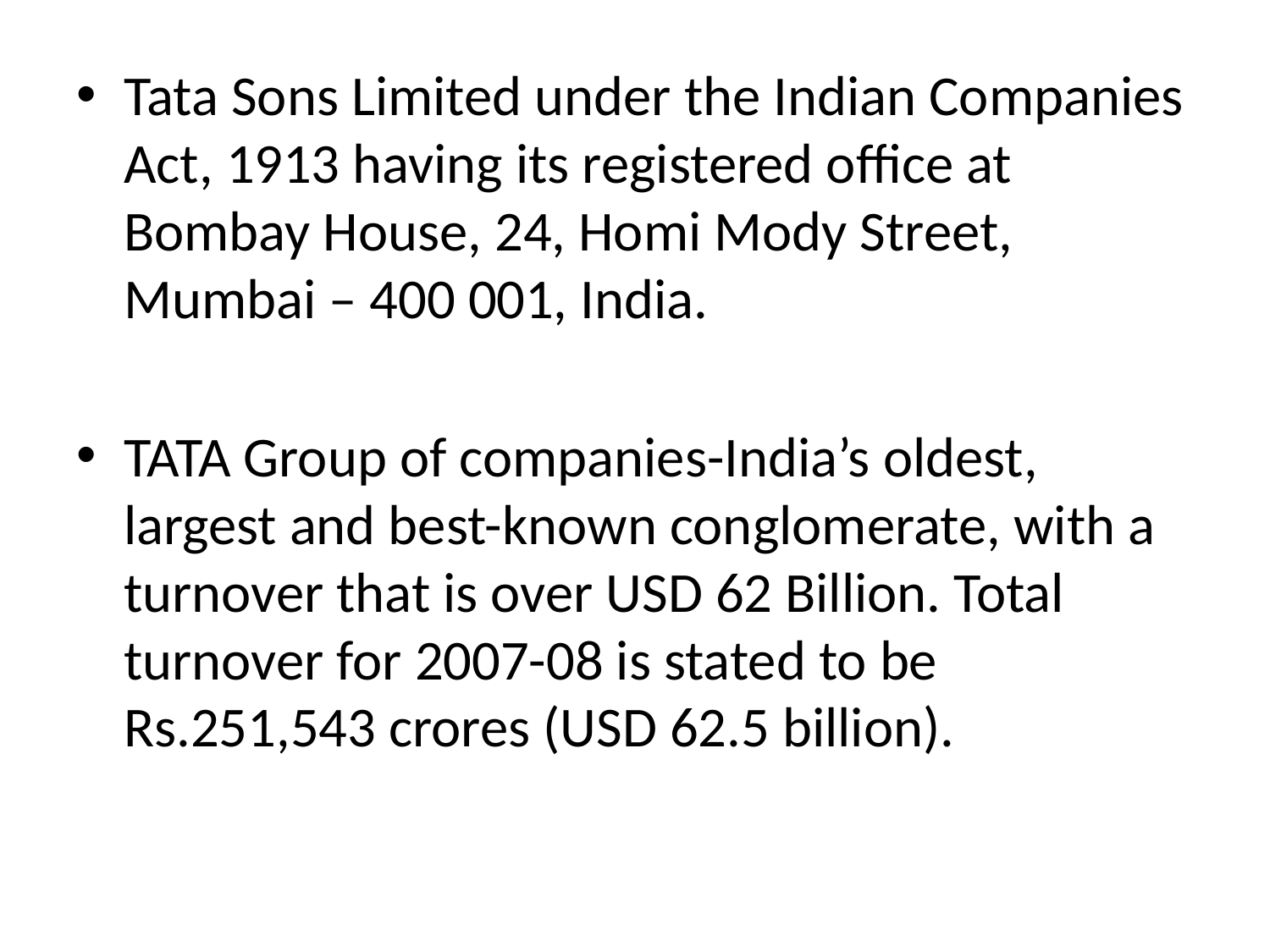

Tata Sons Limited under the Indian Companies Act, 1913 having its registered office at Bombay House, 24, Homi Mody Street, Mumbai – 400 001, India.

TATA Group of companies-India’s oldest, largest and best-known conglomerate, with a turnover that is over USD 62 Billion. Total turnover for 2007-08 is stated to be Rs.251,543 crores (USD 62.5 billion).